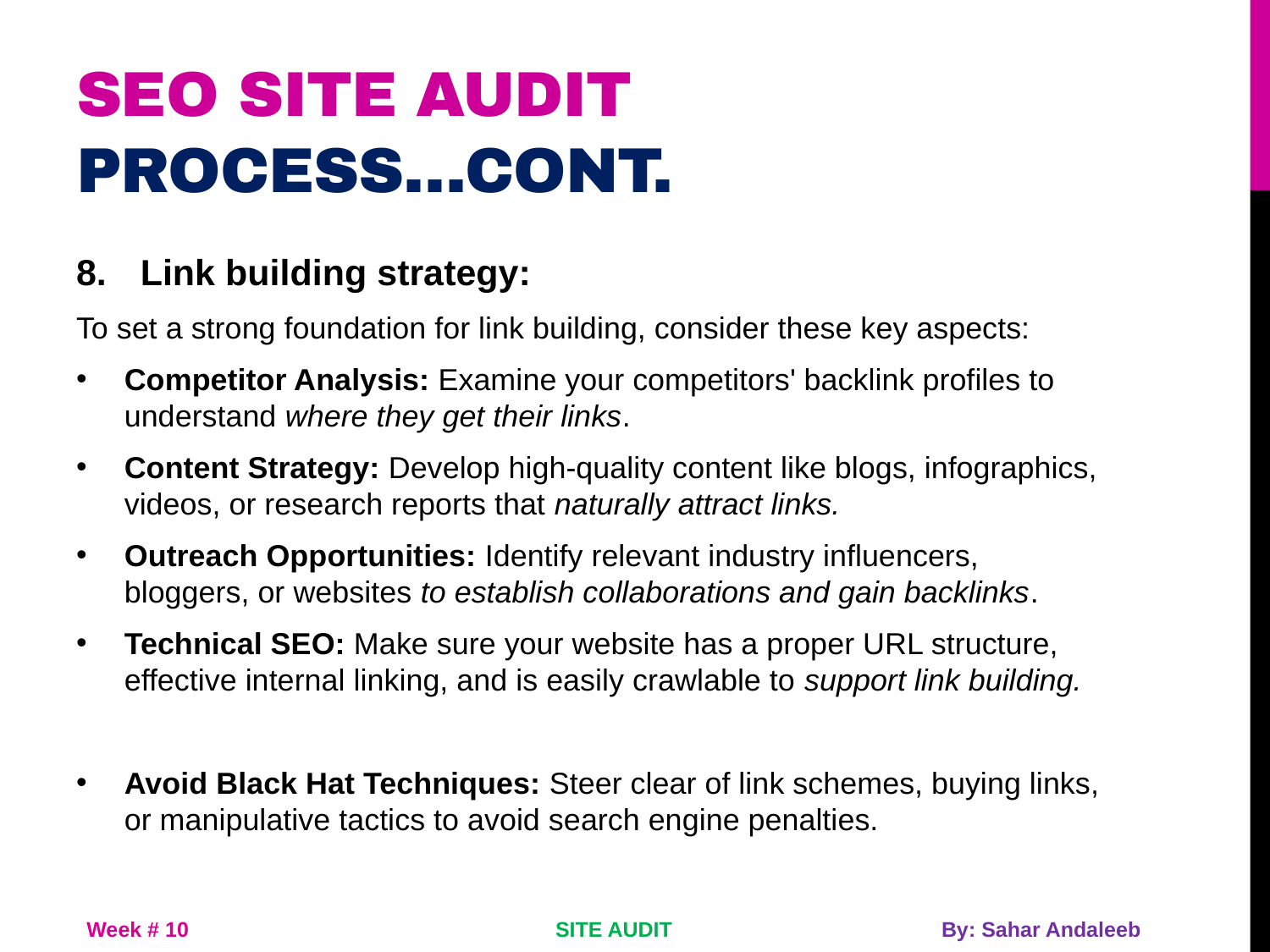

# Seo site audit process…cont.
Link building strategy:
To set a strong foundation for link building, consider these key aspects:
Competitor Analysis: Examine your competitors' backlink profiles to understand where they get their links.
Content Strategy: Develop high-quality content like blogs, infographics, videos, or research reports that naturally attract links.
Outreach Opportunities: Identify relevant industry influencers, bloggers, or websites to establish collaborations and gain backlinks.
Technical SEO: Make sure your website has a proper URL structure, effective internal linking, and is easily crawlable to support link building.

Avoid Black Hat Techniques: Steer clear of link schemes, buying links, or manipulative tactics to avoid search engine penalties.

Week # 10
SITE AUDIT
By: Sahar Andaleeb